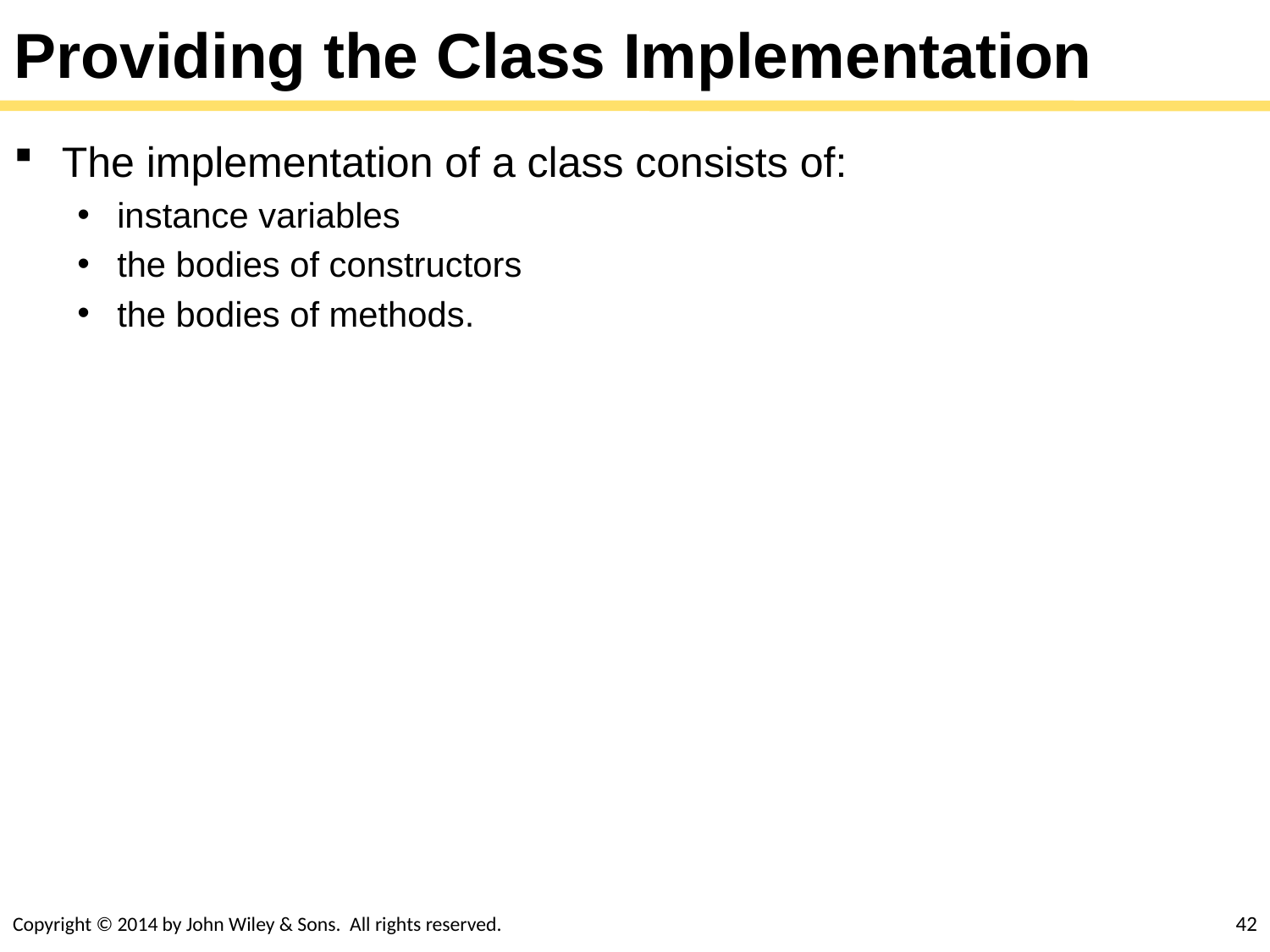

# Providing the Class Implementation
The implementation of a class consists of:
instance variables
the bodies of constructors
the bodies of methods.